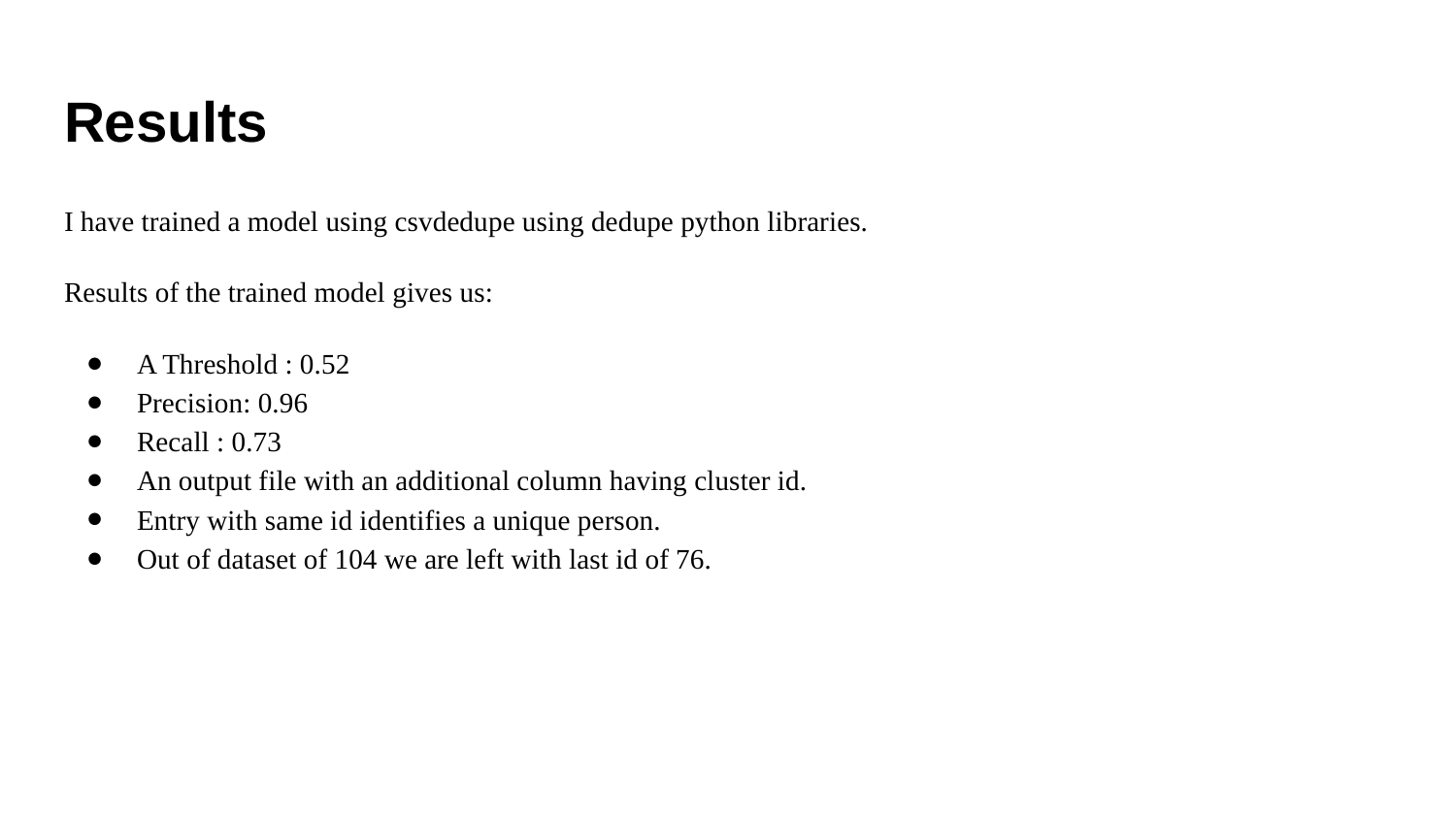

# Results
I have trained a model using csvdedupe using dedupe python libraries.
Results of the trained model gives us:
A Threshold : 0.52
Precision: 0.96
Recall : 0.73
An output file with an additional column having cluster id.
Entry with same id identifies a unique person.
Out of dataset of 104 we are left with last id of 76.